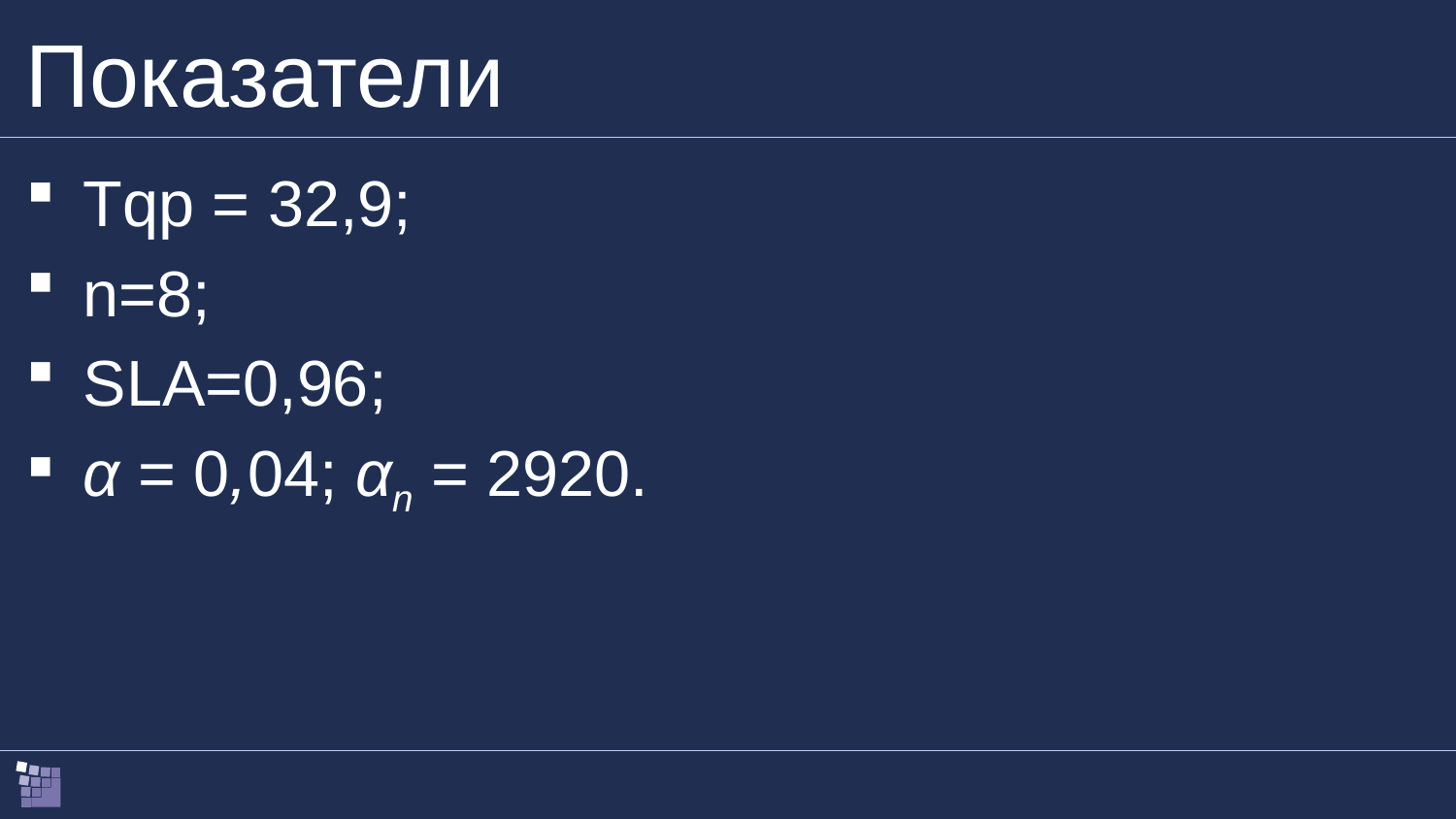

# Показатели
Tqp = 32,9;
n=8;
SLA=0,96;
α = 0,04; αn = 2920.